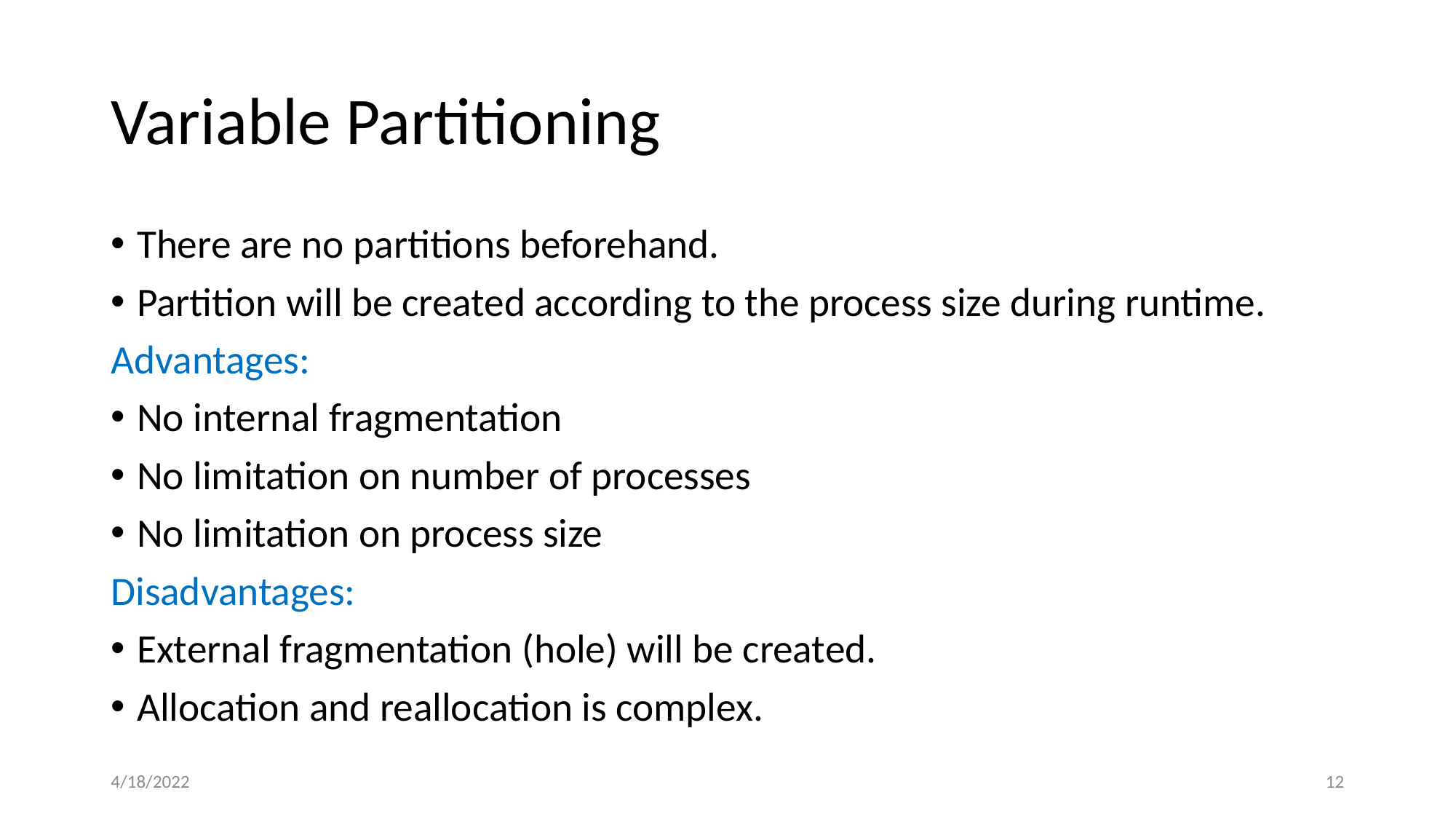

# Variable Partitioning
There are no partitions beforehand.
Partition will be created according to the process size during runtime.
Advantages:
No internal fragmentation
No limitation on number of processes
No limitation on process size
Disadvantages:
External fragmentation (hole) will be created.
Allocation and reallocation is complex.
4/18/2022
12